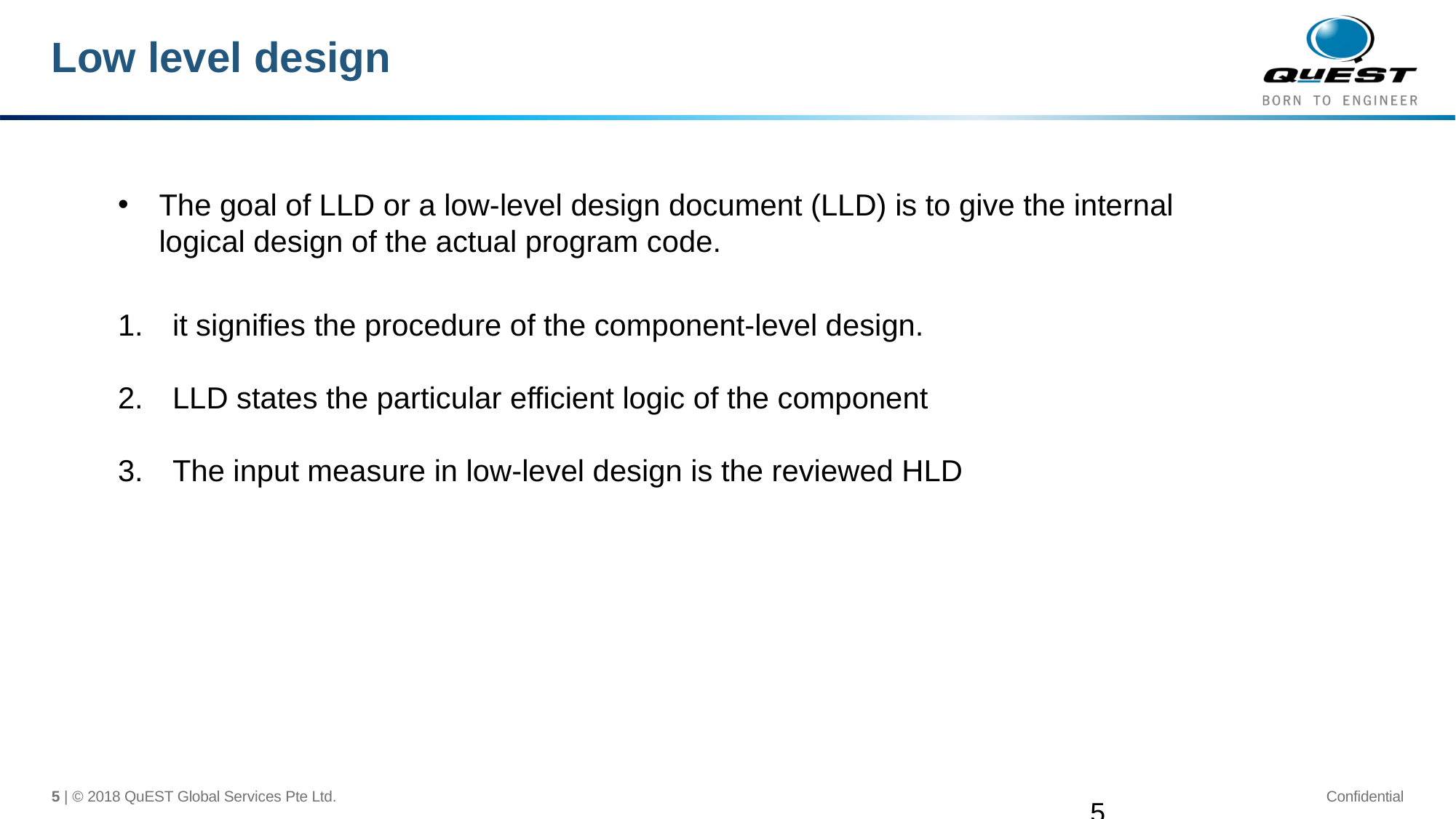

Low level design

The goal of LLD or a low-level design document (LLD) is to give the internal logical design of the actual program code.

it signifies the procedure of the component-level design.

LLD states the particular efficient logic of the component

The input measure in low-level design is the reviewed HLD
5 | © 2018 QuEST Global Services Pte Ltd.
Confidential
5